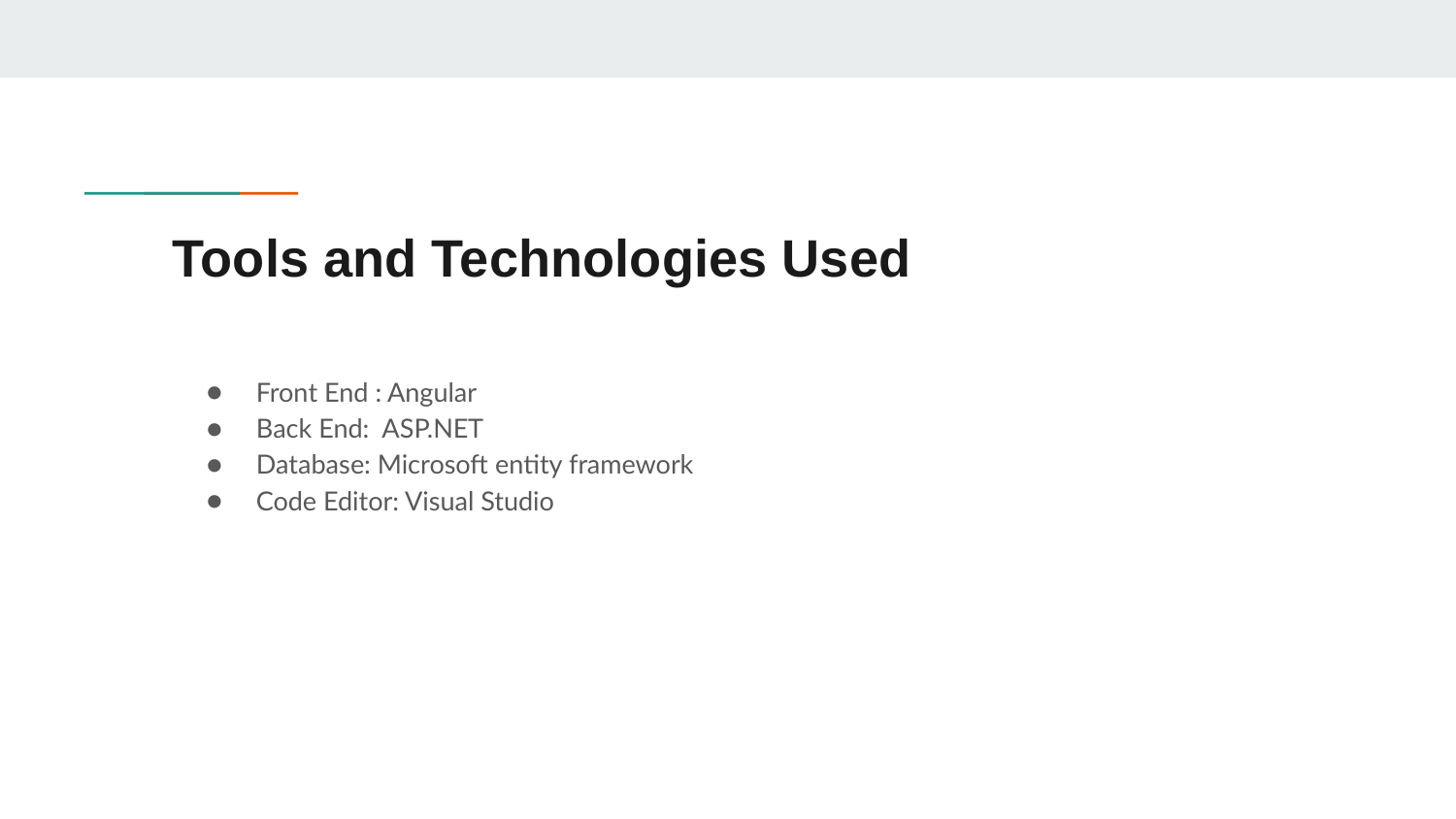

# Tools and Technologies Used
Front End : Angular
Back End:  ASP.NET
Database: Microsoft entity framework
Code Editor: Visual Studio